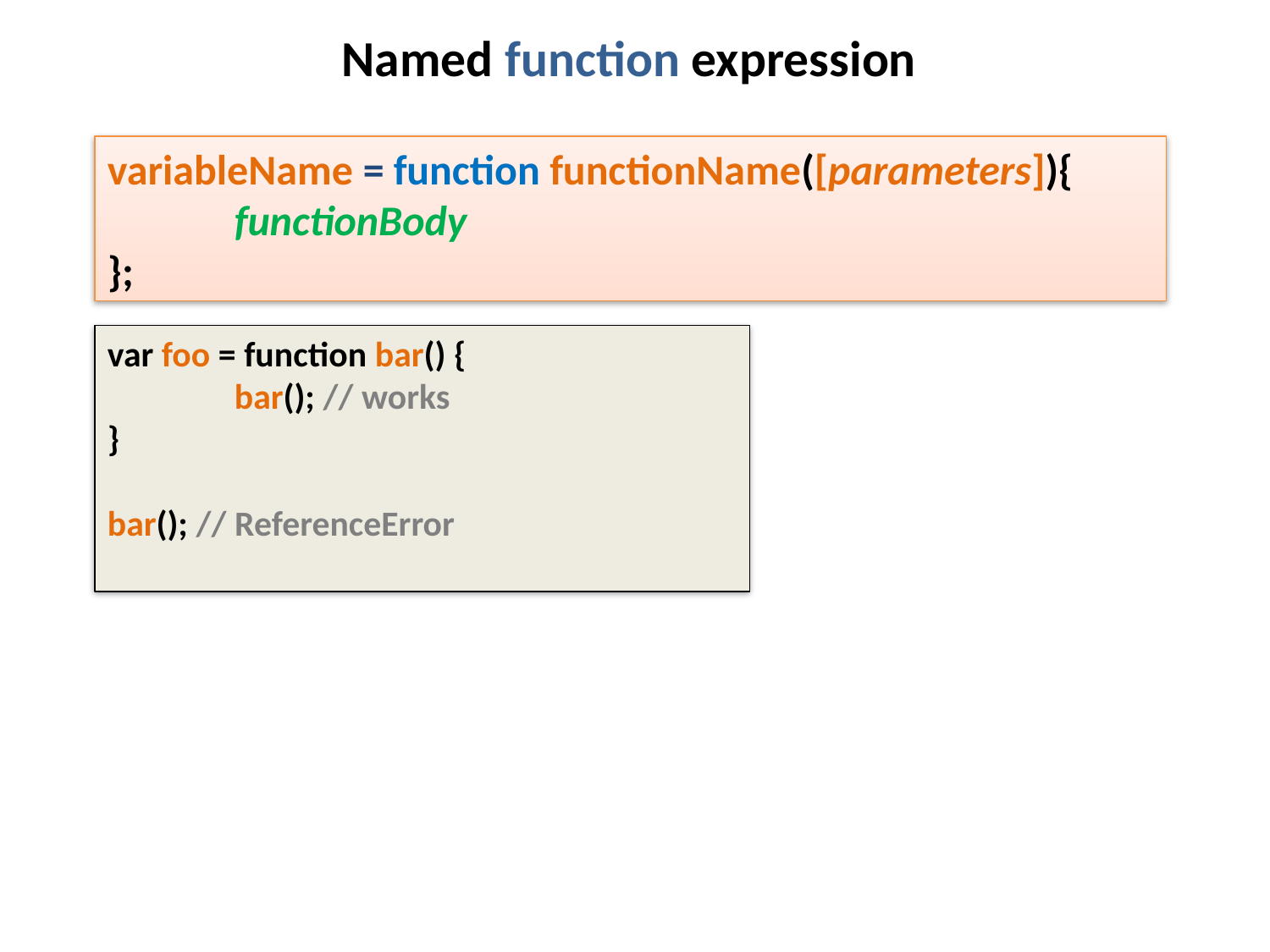

# Named function expression
variableName = function functionName([parameters]){
	functionBody
};
var foo = function bar() {
	bar(); // works
}

bar(); // ReferenceError